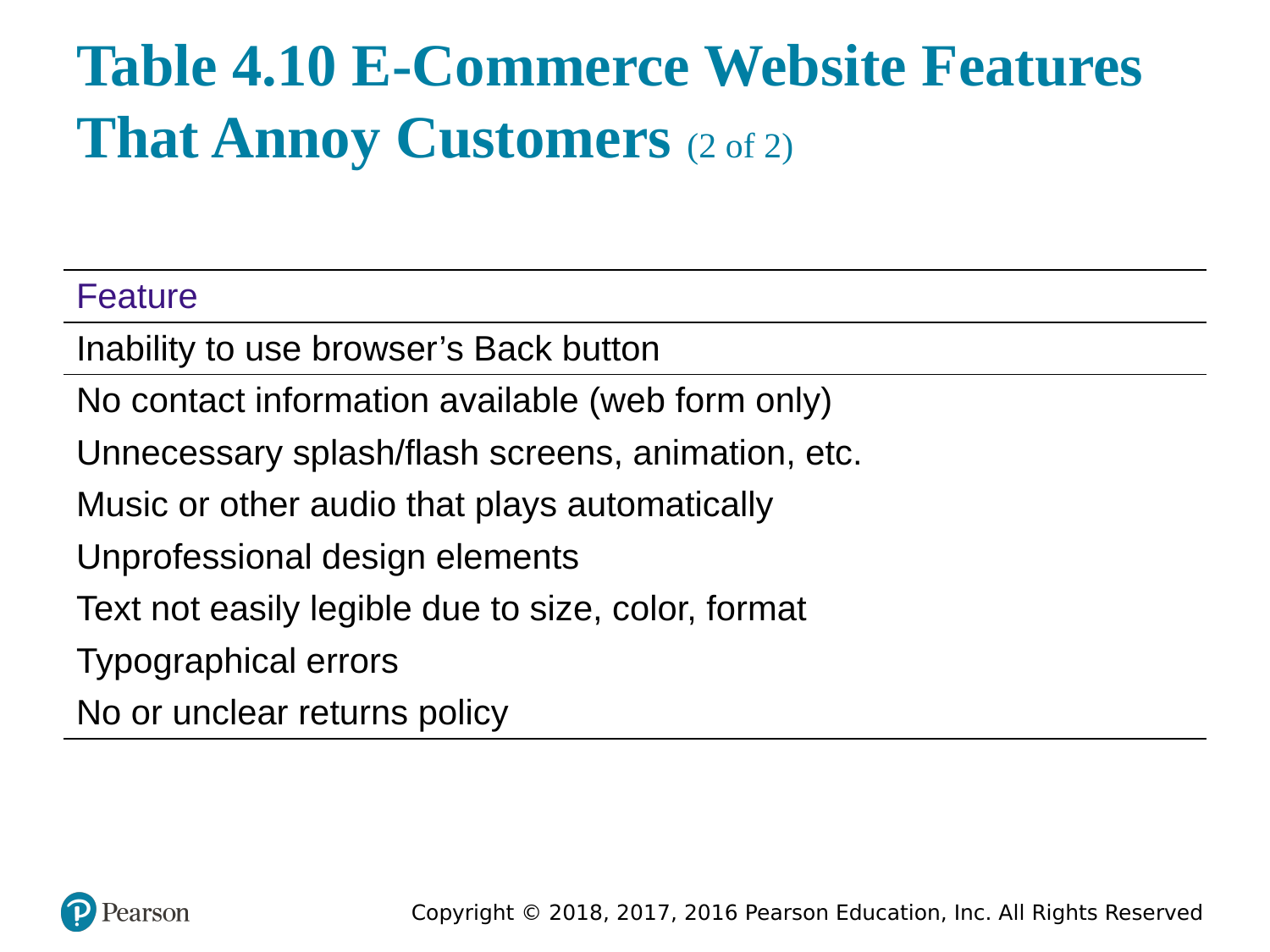

# Table 4.10 E-Commerce Website Features That Annoy Customers (2 of 2)
| Feature |
| --- |
| Inability to use browser’s Back button |
| No contact information available (web form only) |
| Unnecessary splash/flash screens, animation, etc. |
| Music or other audio that plays automatically |
| Unprofessional design elements |
| Text not easily legible due to size, color, format |
| Typographical errors |
| No or unclear returns policy |